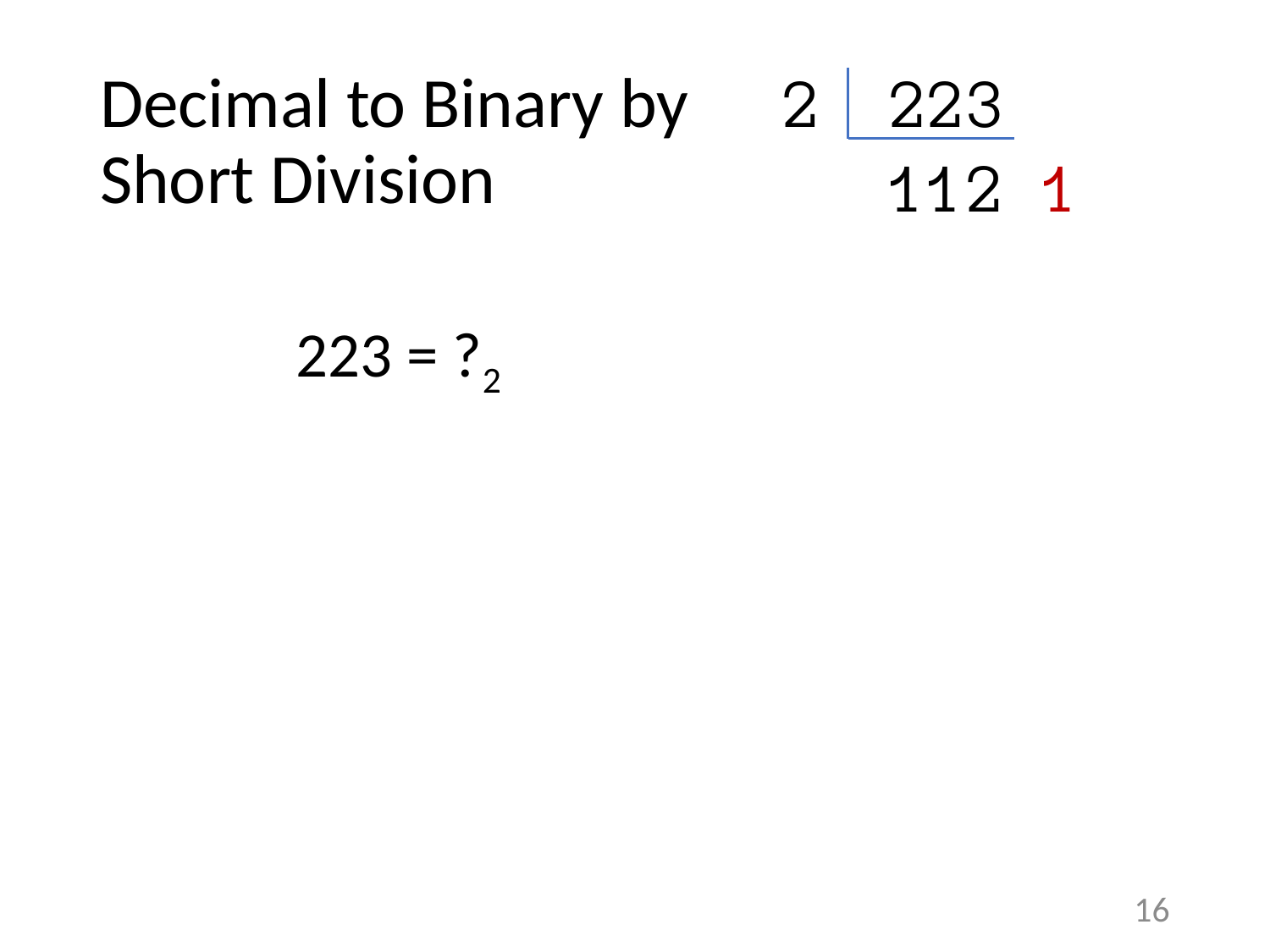

# Decimal to Binary by Short Division
2
223
112 1

223 = ?2
16